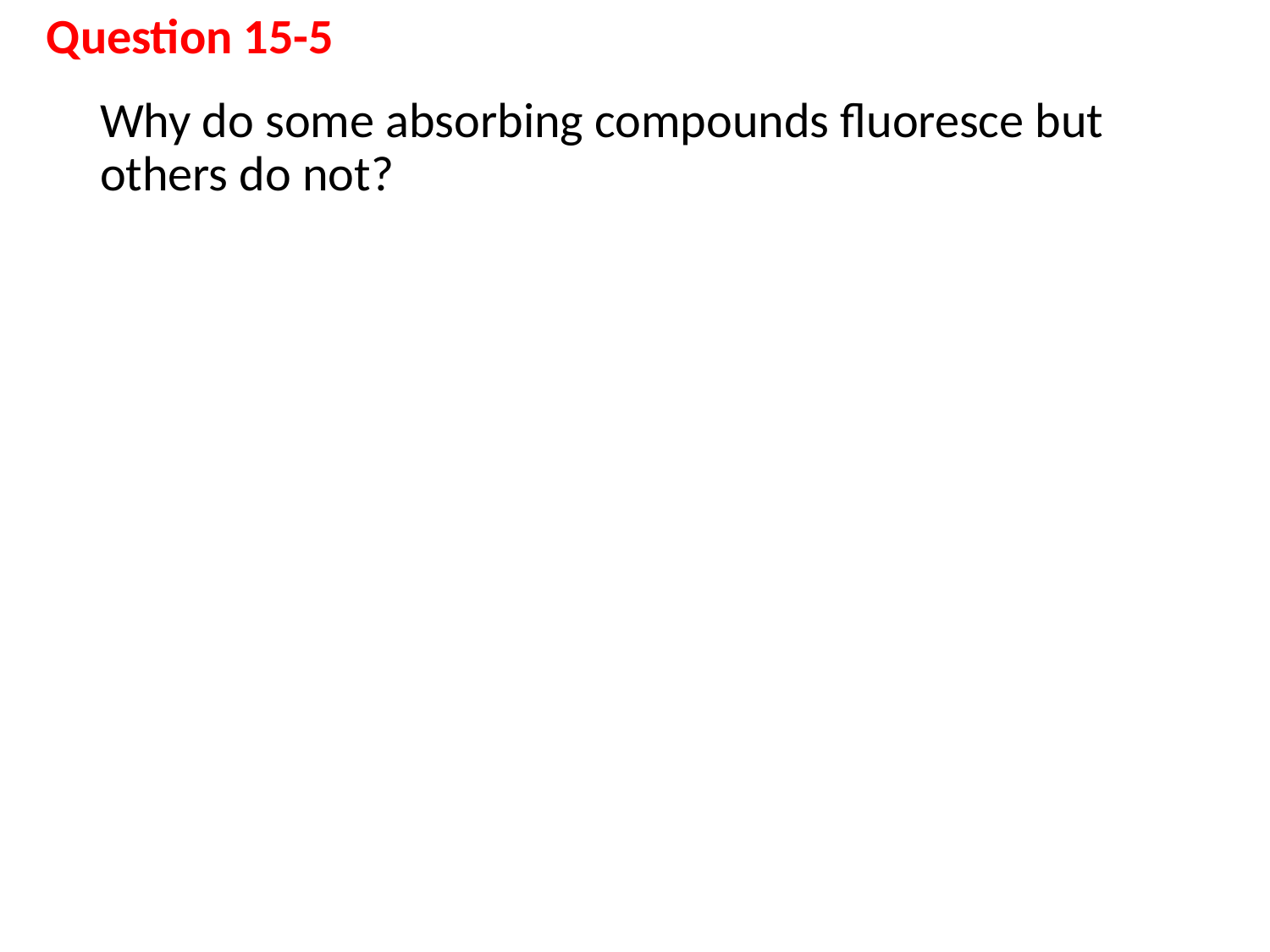

# Question 15-5
Why do some absorbing compounds fluoresce but others do not?